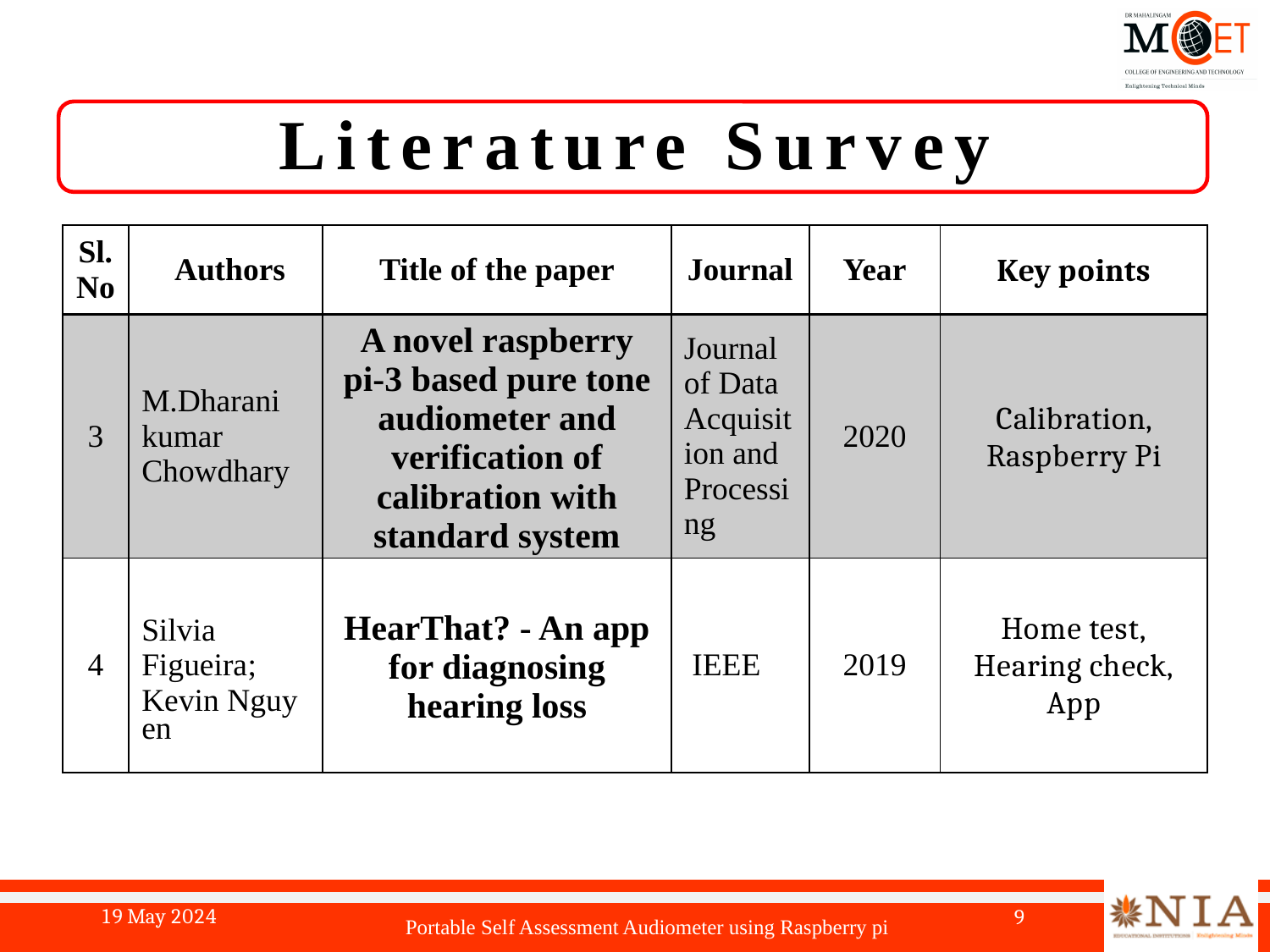

# Literature Survey
| Sl. No | Authors | Title of the paper | Journal | Year | Key points |
| --- | --- | --- | --- | --- | --- |
| 3 | M.Dharani kumar Chowdhary | A novel raspberry pi-3 based pure tone audiometer and verification of calibration with standard system | Journal of Data Acquisition and Processing | 2020 | Calibration, Raspberry Pi |
| 4 | Silvia Figueira;  Kevin Nguyen | HearThat? - An app for diagnosing hearing loss | IEEE | 2019 | Home test, Hearing check, App |
Portable Self Assessment Audiometer using Raspberry pi
19 May 2024
9